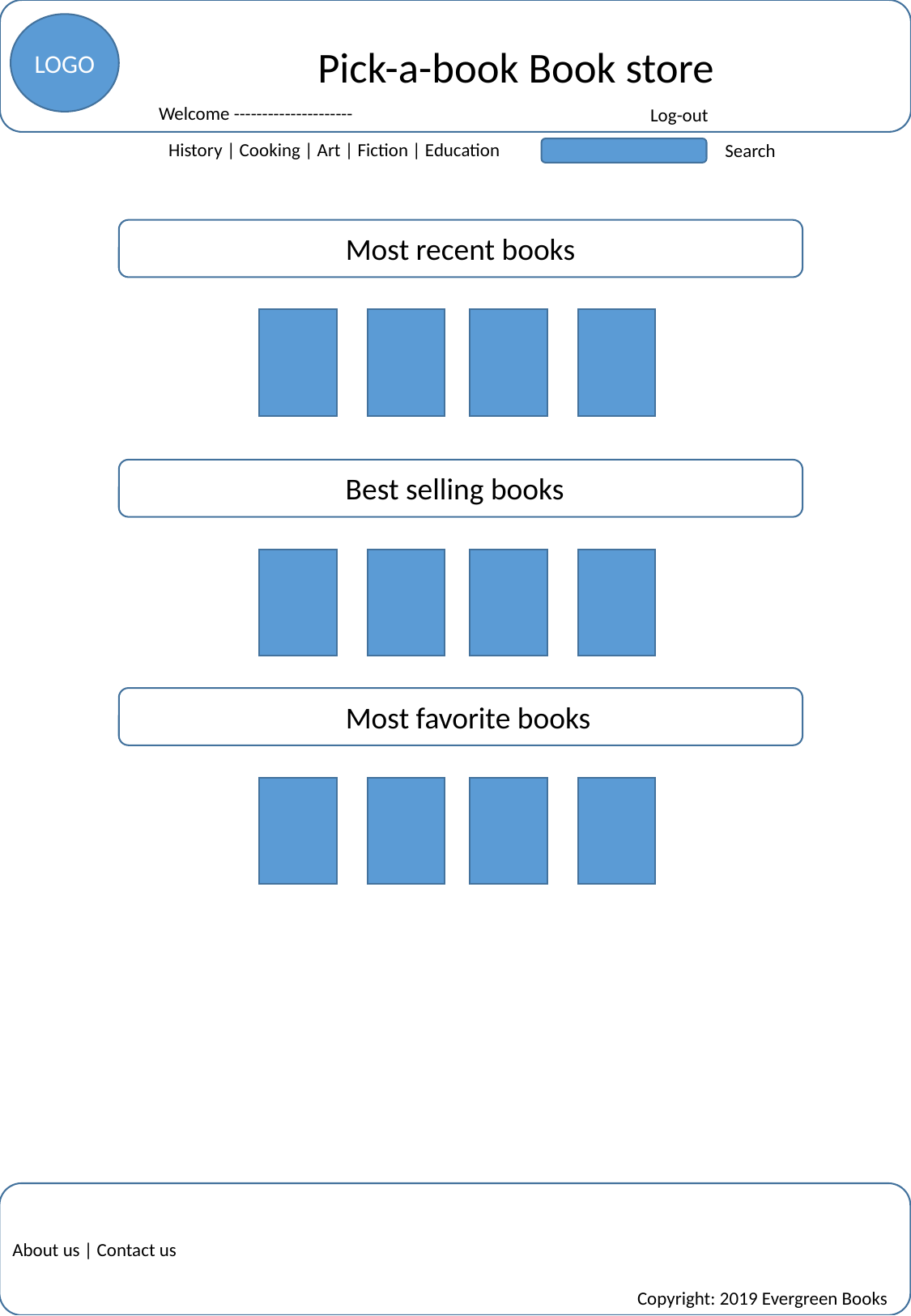

LOGO
Pick-a-book Book store
Welcome ---------------------
Log-out
History | Cooking | Art | Fiction | Education
 Search

Most recent books

Best selling books

Most favorite books

About us | Contact us
Copyright: 2019 Evergreen Books